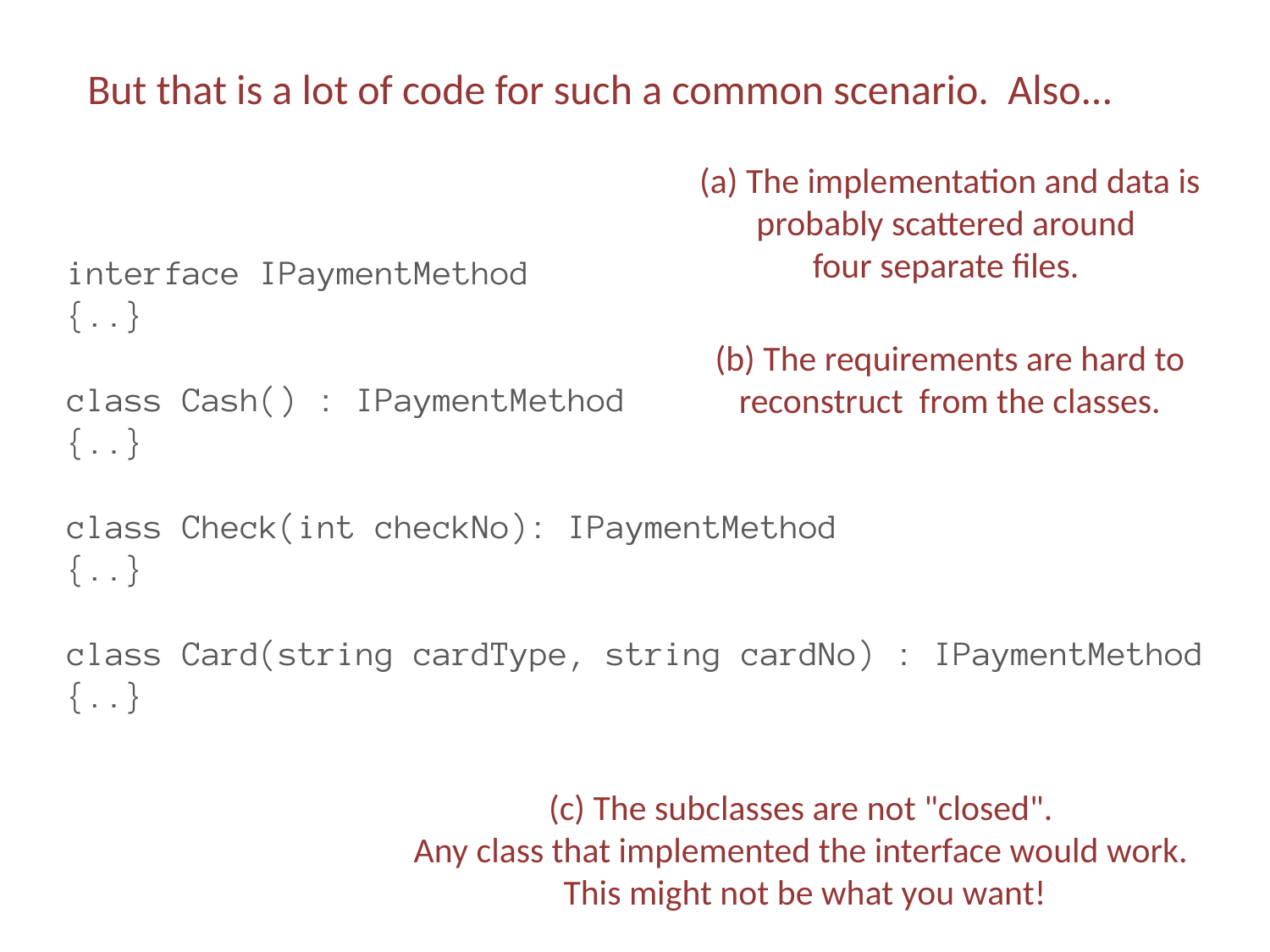

But that is a lot of code for such a common scenario.  Also...
(a) The implementation and data is probably scattered around
four separate files.
interface IPaymentMethod
{..}

class Cash() : IPaymentMethod
{..}

class Check(int checkNo): IPaymentMethod
{..}

class Card(string cardType, string cardNo) : IPaymentMethod
{..}
(b) The requirements are hard to reconstruct  from the classes.
(c) The subclasses are not "closed".
Any class that implemented the interface would work.
This might not be what you want!